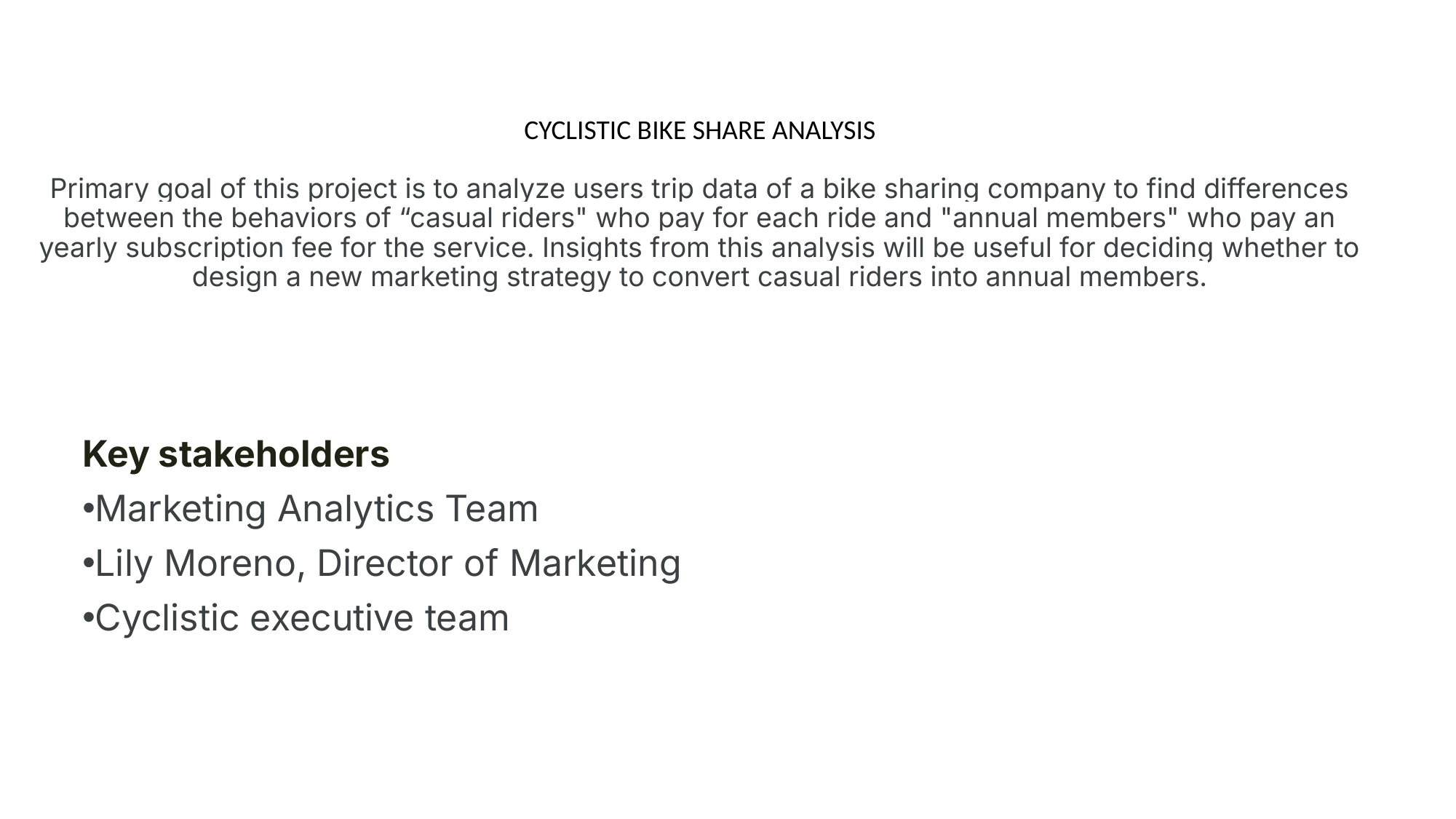

# CYCLISTIC BIKE SHARE ANALYSIS Primary goal of this project is to analyze users trip data of a bike sharing company to find differences between the behaviors of “casual riders" who pay for each ride and "annual members" who pay an yearly subscription fee for the service. Insights from this analysis will be useful for deciding whether to design a new marketing strategy to convert casual riders into annual members.
Key stakeholders
Marketing Analytics Team
Lily Moreno, Director of Marketing
Cyclistic executive team